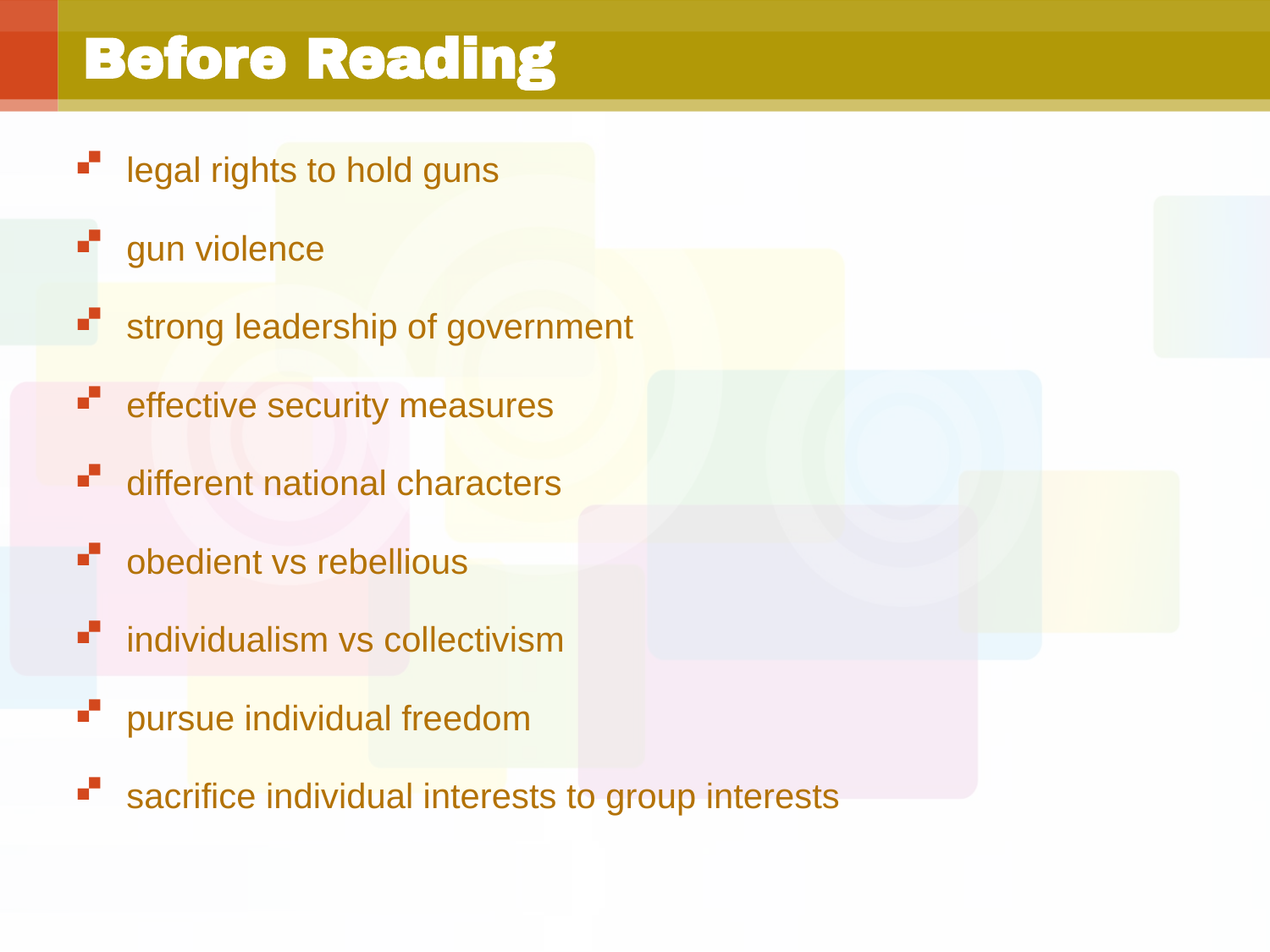

# Before Reading
legal rights to hold guns
gun violence
strong leadership of government
effective security measures
different national characters
obedient vs rebellious
individualism vs collectivism
pursue individual freedom
sacrifice individual interests to group interests